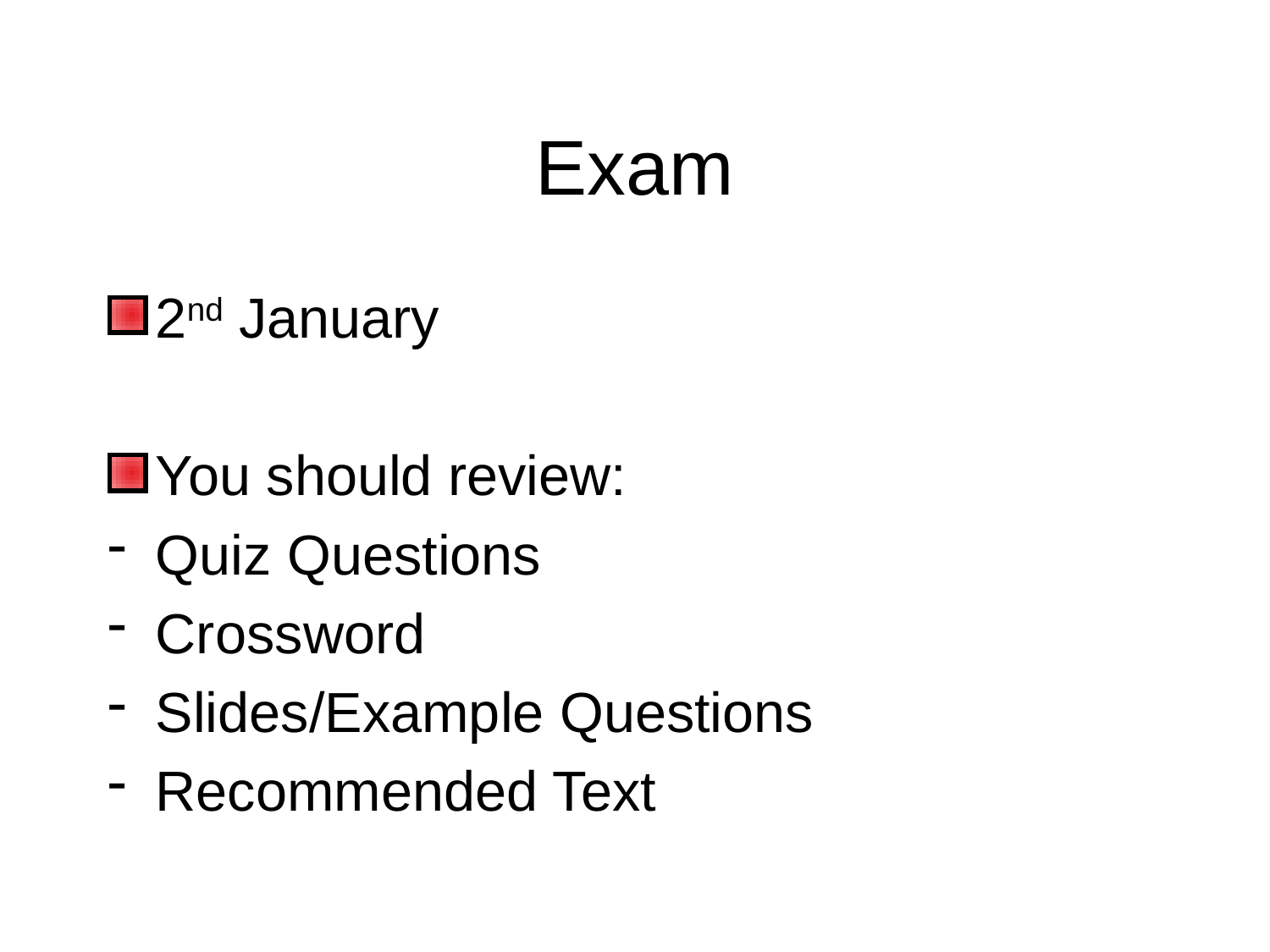

# Exam
2nd January

You should review:
Quiz Questions
Crossword
Slides/Example Questions
Recommended Text